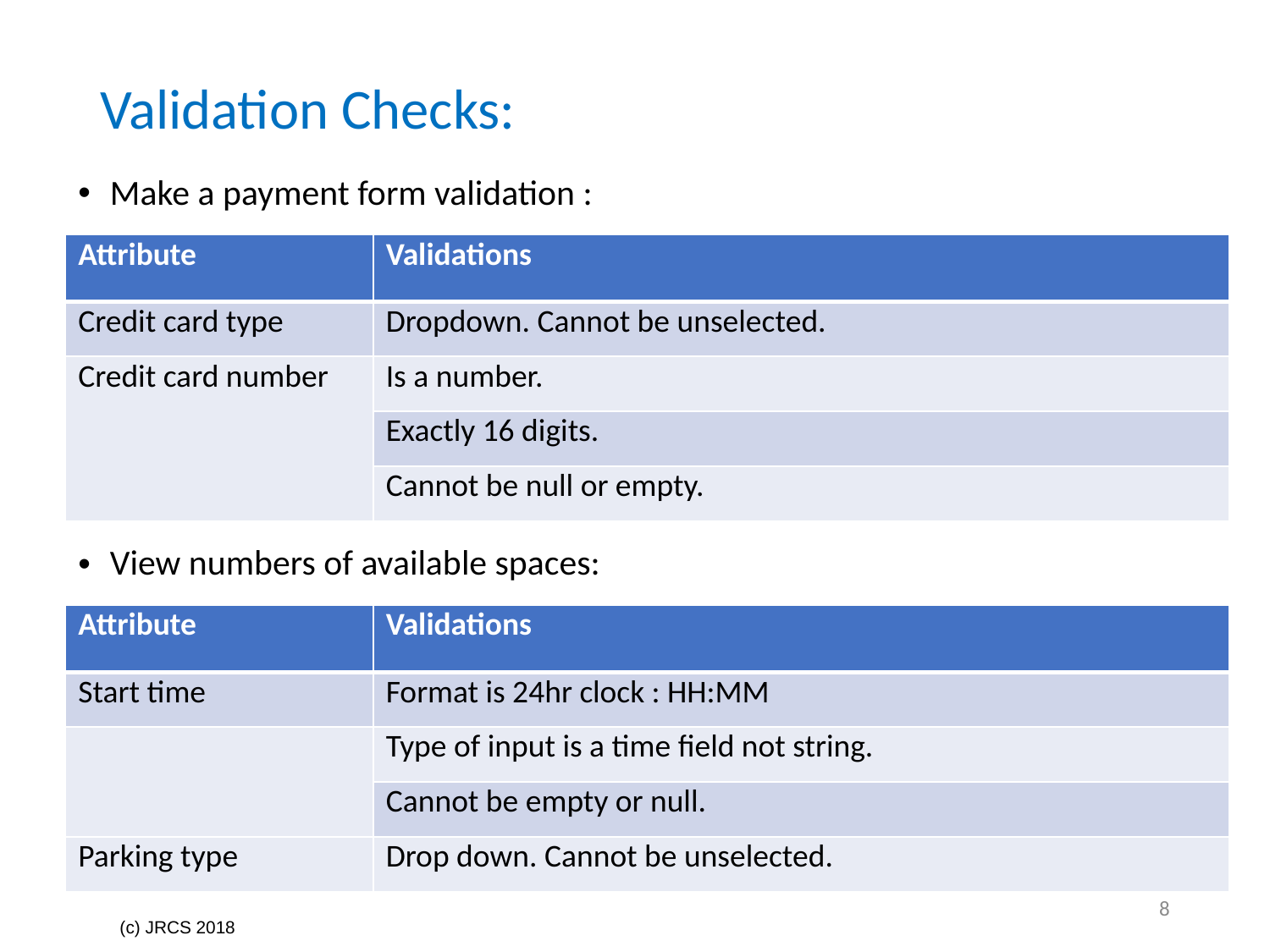

# Validation Checks:
Make a payment form validation :

| Attribute | Validations |
| --- | --- |
| Credit card type | Dropdown. Cannot be unselected. |
| Credit card number | Is a number. |
|  | Exactly 16 digits. |
|  | Cannot be null or empty. |
View numbers of available spaces:

| Attribute | Validations |
| --- | --- |
| Start time | Format is 24hr clock : HH:MM |
|  | Type of input is a time field not string. |
|  | Cannot be empty or null. |
| Parking type | Drop down. Cannot be unselected. |
8